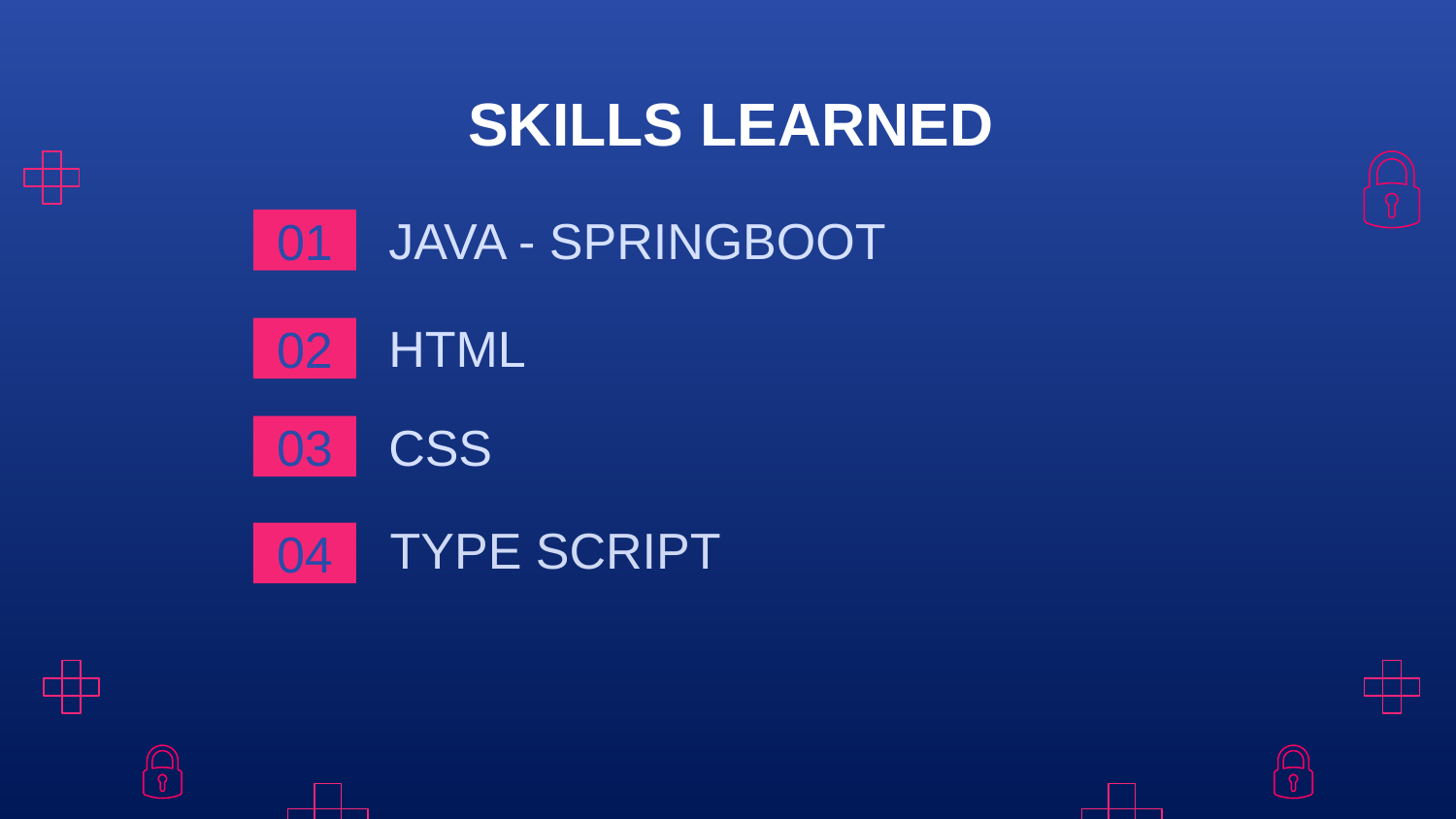

SKILLS LEARNED
JAVA - SPRINGBOOT
# 01
HTML
02
CSS
03
TYPE SCRIPT
04